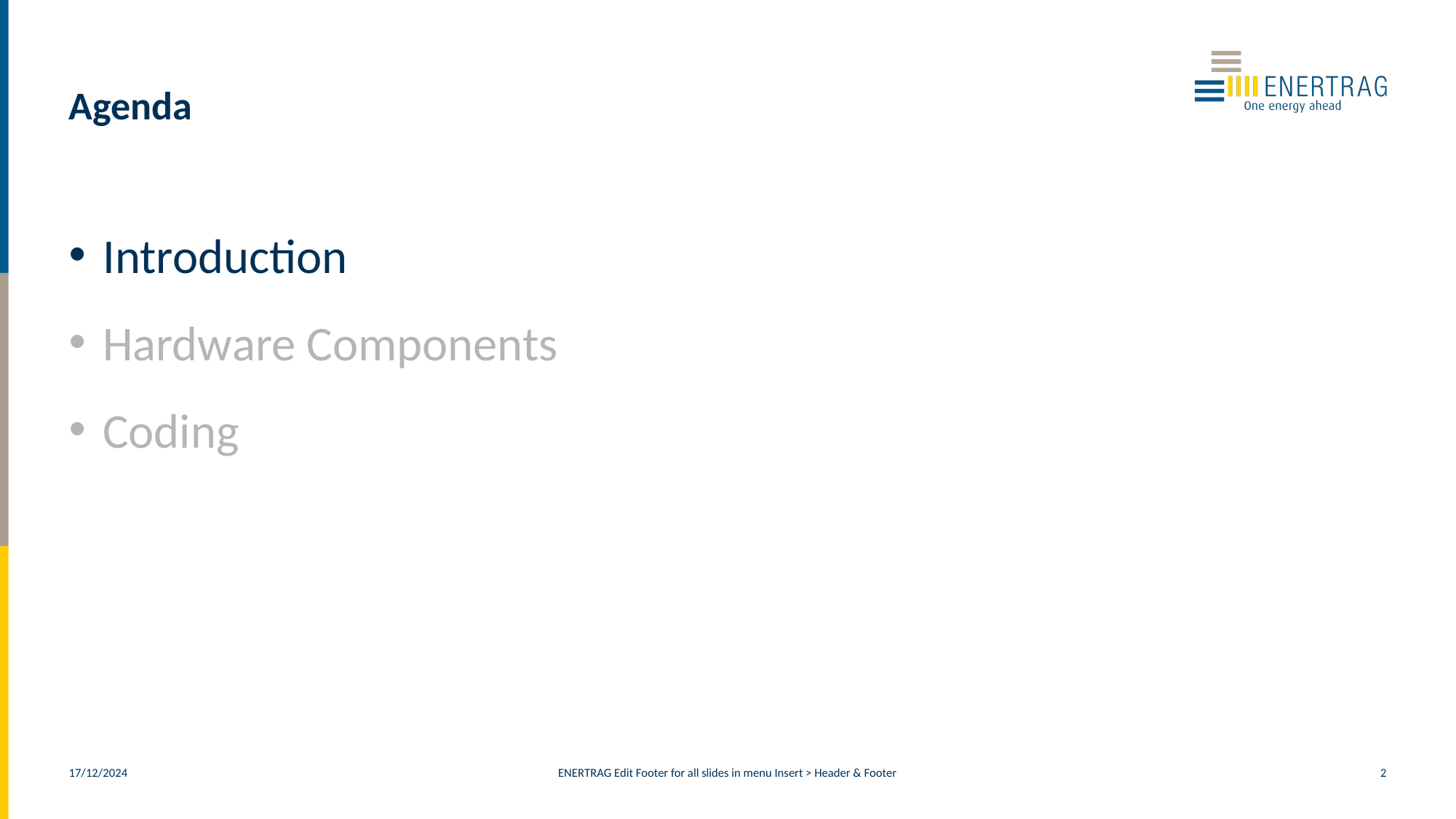

# Agenda
Introduction
Hardware Components
Coding
ENERTRAG Edit Footer for all slides in menu Insert > Header & Footer
2
17/12/2024